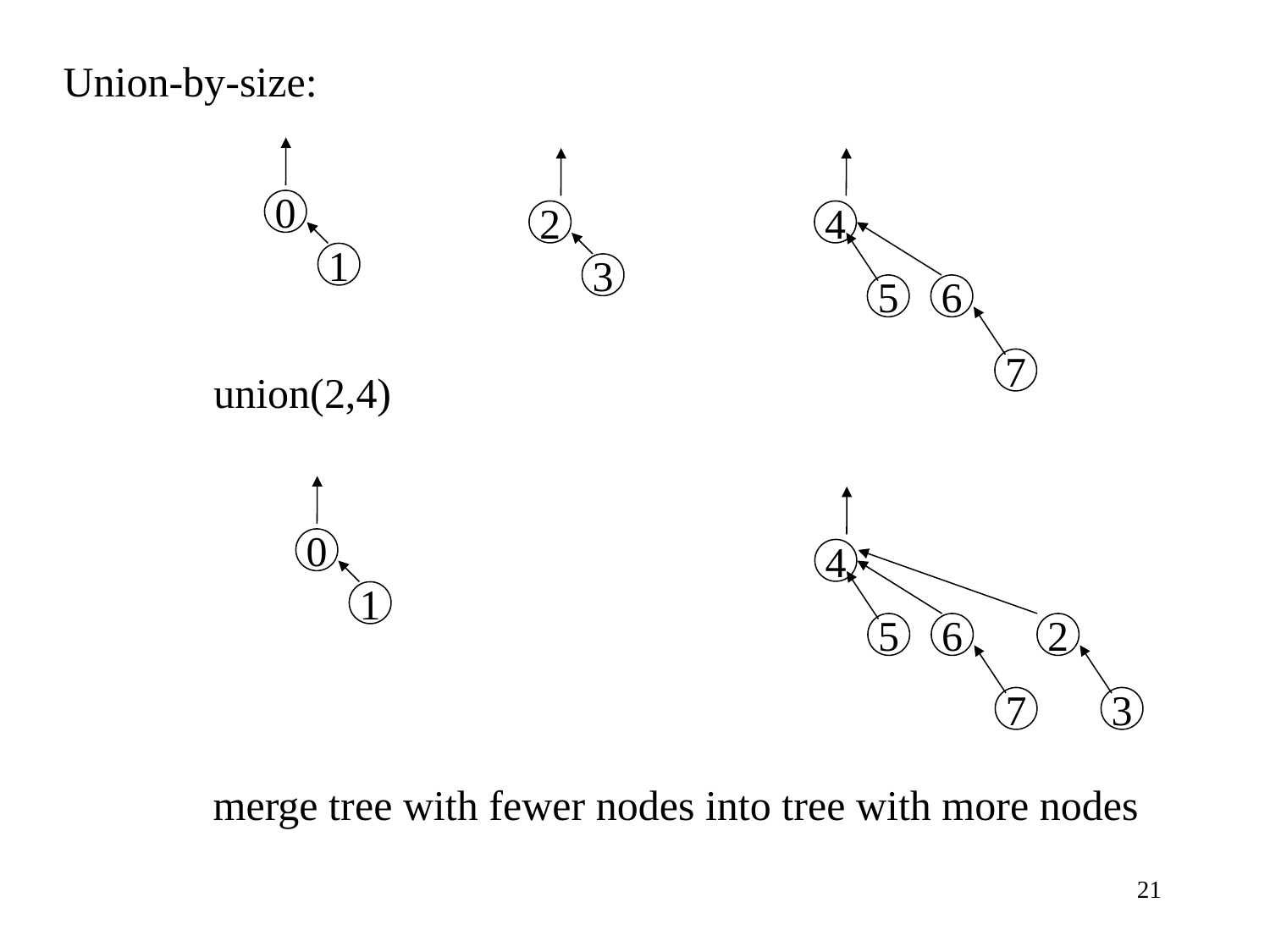

Union-by-size:

0
2
4

1
3
5
6

7
union(2,4)

0
4

1
5
6
2

7
3
merge tree with fewer nodes into tree with more nodes
21